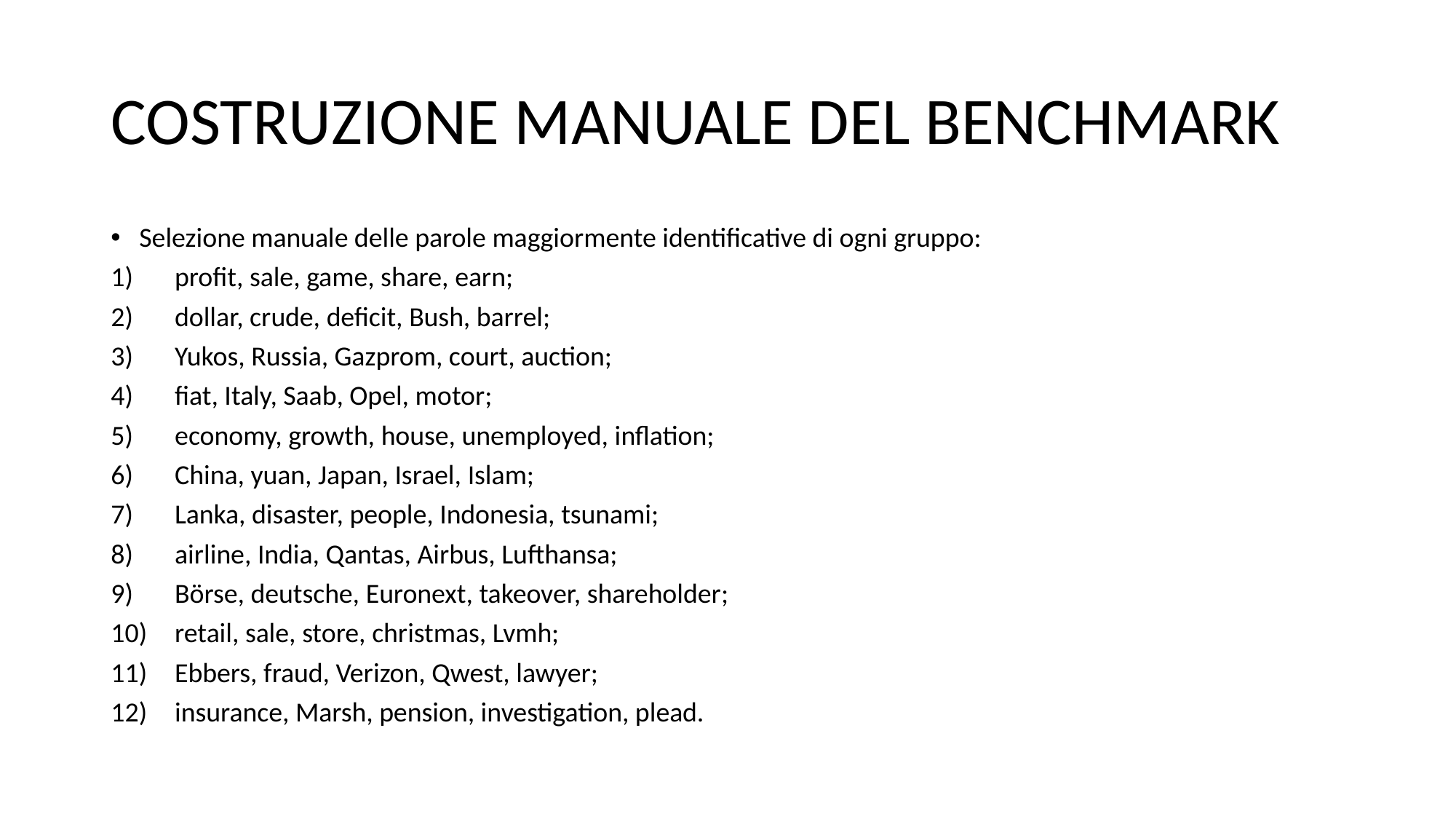

# COSTRUZIONE MANUALE DEL BENCHMARK
Selezione manuale delle parole maggiormente identificative di ogni gruppo:
profit, sale, game, share, earn;
dollar, crude, deficit, Bush, barrel;
Yukos, Russia, Gazprom, court, auction;
fiat, Italy, Saab, Opel, motor;
economy, growth, house, unemployed, inflation;
China, yuan, Japan, Israel, Islam;
Lanka, disaster, people, Indonesia, tsunami;
airline, India, Qantas, Airbus, Lufthansa;
Börse, deutsche, Euronext, takeover, shareholder;
retail, sale, store, christmas, Lvmh;
Ebbers, fraud, Verizon, Qwest, lawyer;
insurance, Marsh, pension, investigation, plead.